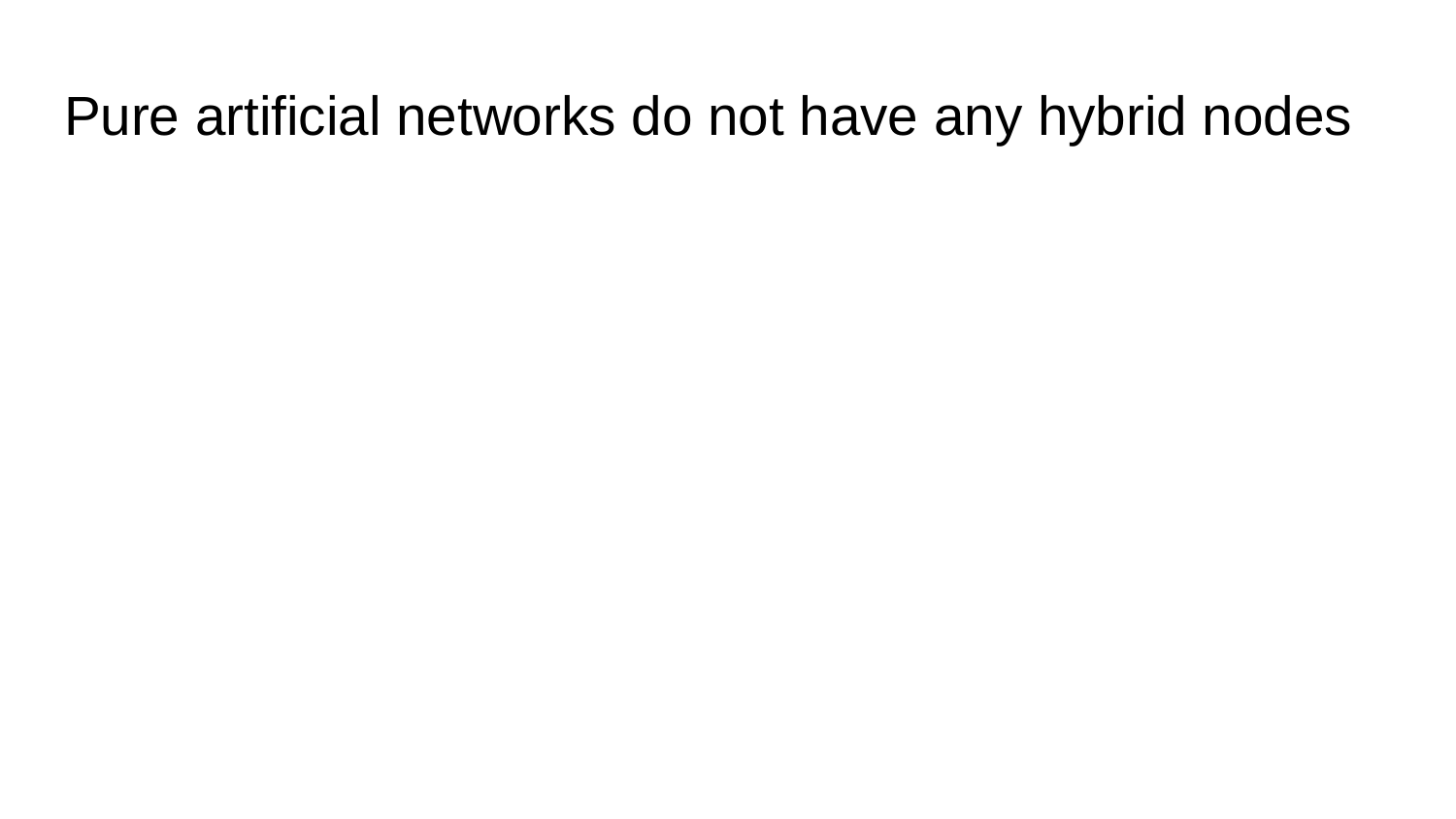

# Pure artificial networks do not have any hybrid nodes